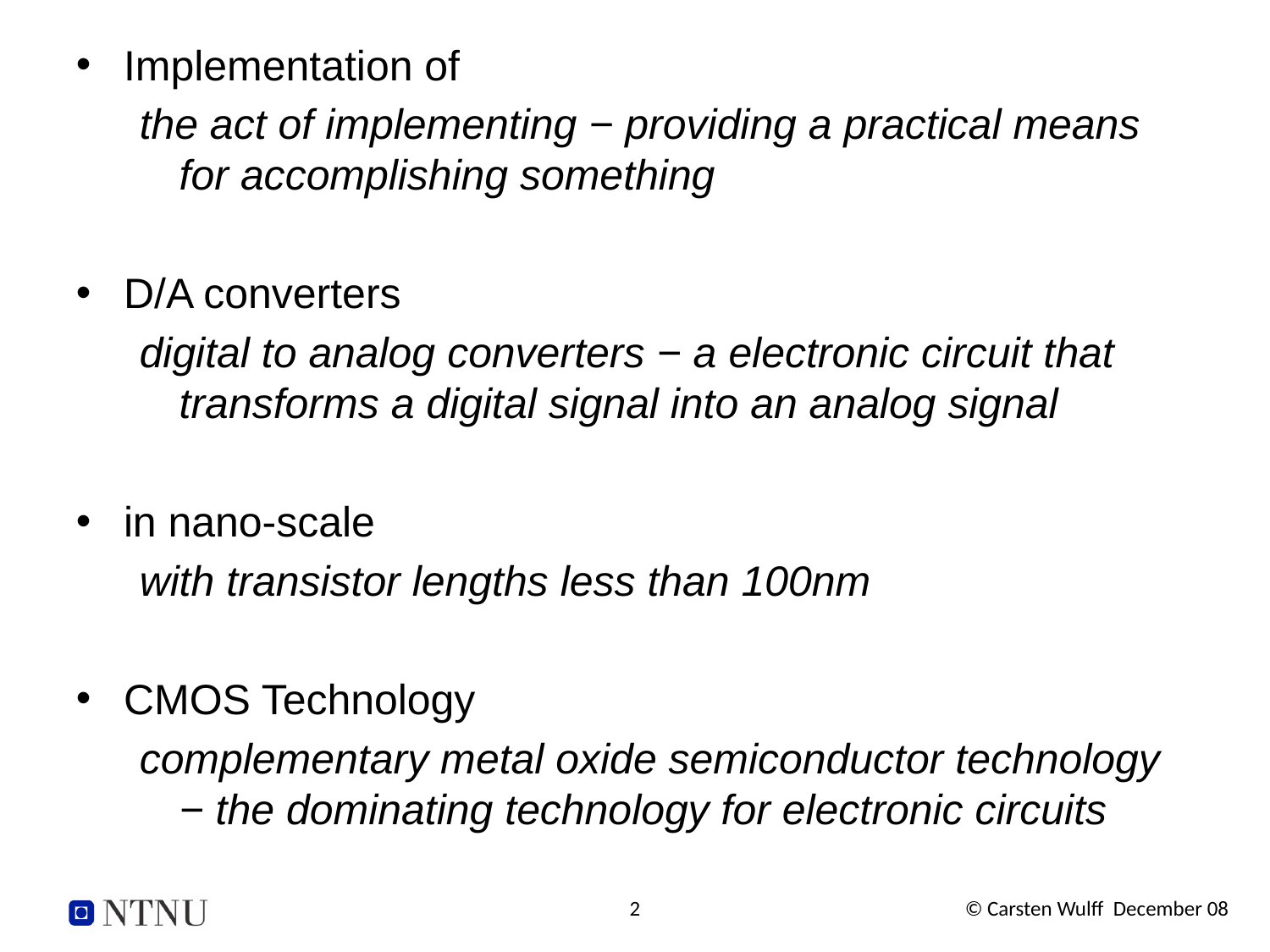

Implementation of
the act of implementing − providing a practical means for accomplishing something

D/A converters
digital to analog converters − a electronic circuit that transforms a digital signal into an analog signal

in nano-scale
with transistor lengths less than 100nm

CMOS Technology
complementary metal oxide semiconductor technology − the dominating technology for electronic circuits